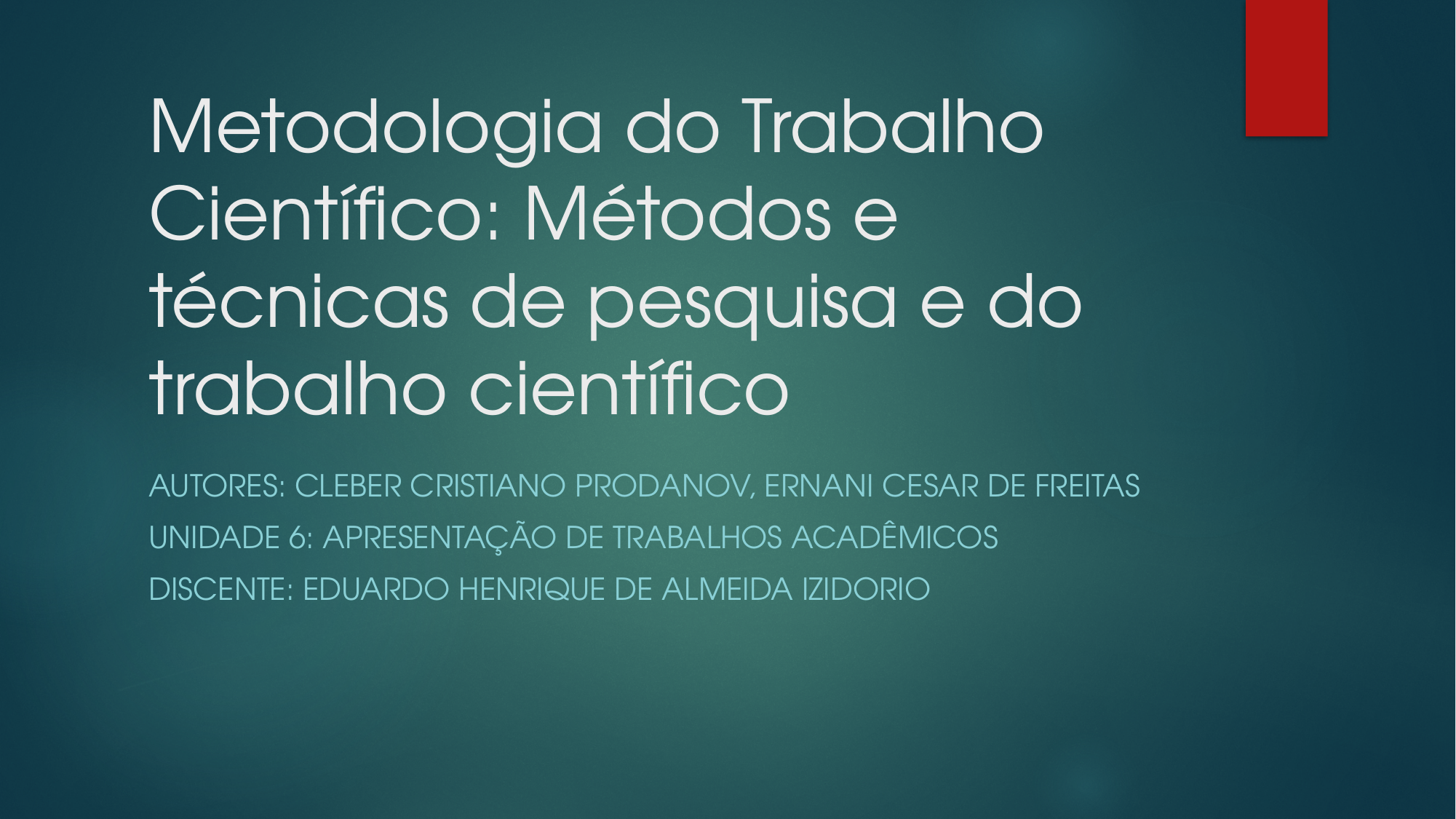

# Metodologia do Trabalho Científico: Métodos e técnicas de pesquisa e do trabalho científico
Autores: Cleber Cristiano Prodanov, Ernani cesar de Freitas
Unidade 6: Apresentação de trabalhos acadêmicos
Discente: Eduardo Henrique de almeida izidorio